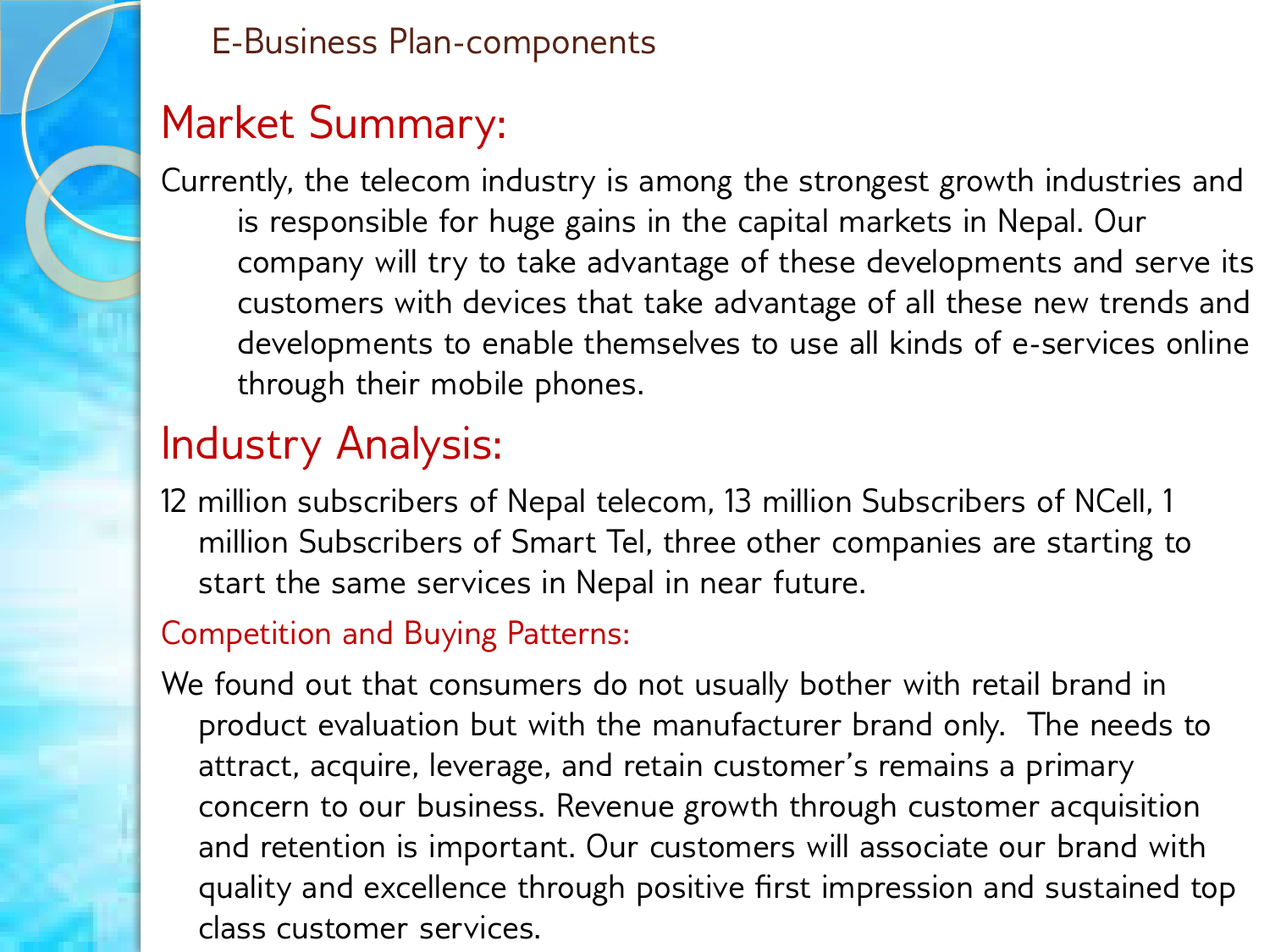

# E-Business Plan-components
Market Summary:
Currently, the telecom industry is among the strongest growth industries and is responsible for huge gains in the capital markets in Nepal. Our company will try to take advantage of these developments and serve its customers with devices that take advantage of all these new trends and developments to enable themselves to use all kinds of e-services online through their mobile phones.
Industry Analysis:
12 million subscribers of Nepal telecom, 13 million Subscribers of NCell, 1 million Subscribers of Smart Tel, three other companies are starting to start the same services in Nepal in near future.
Competition and Buying Patterns:
We found out that consumers do not usually bother with retail brand in product evaluation but with the manufacturer brand only.  The needs to attract, acquire, leverage, and retain customer’s remains a primary concern to our business. Revenue growth through customer acquisition and retention is important. Our customers will associate our brand with quality and excellence through positive first impression and sustained top class customer services.